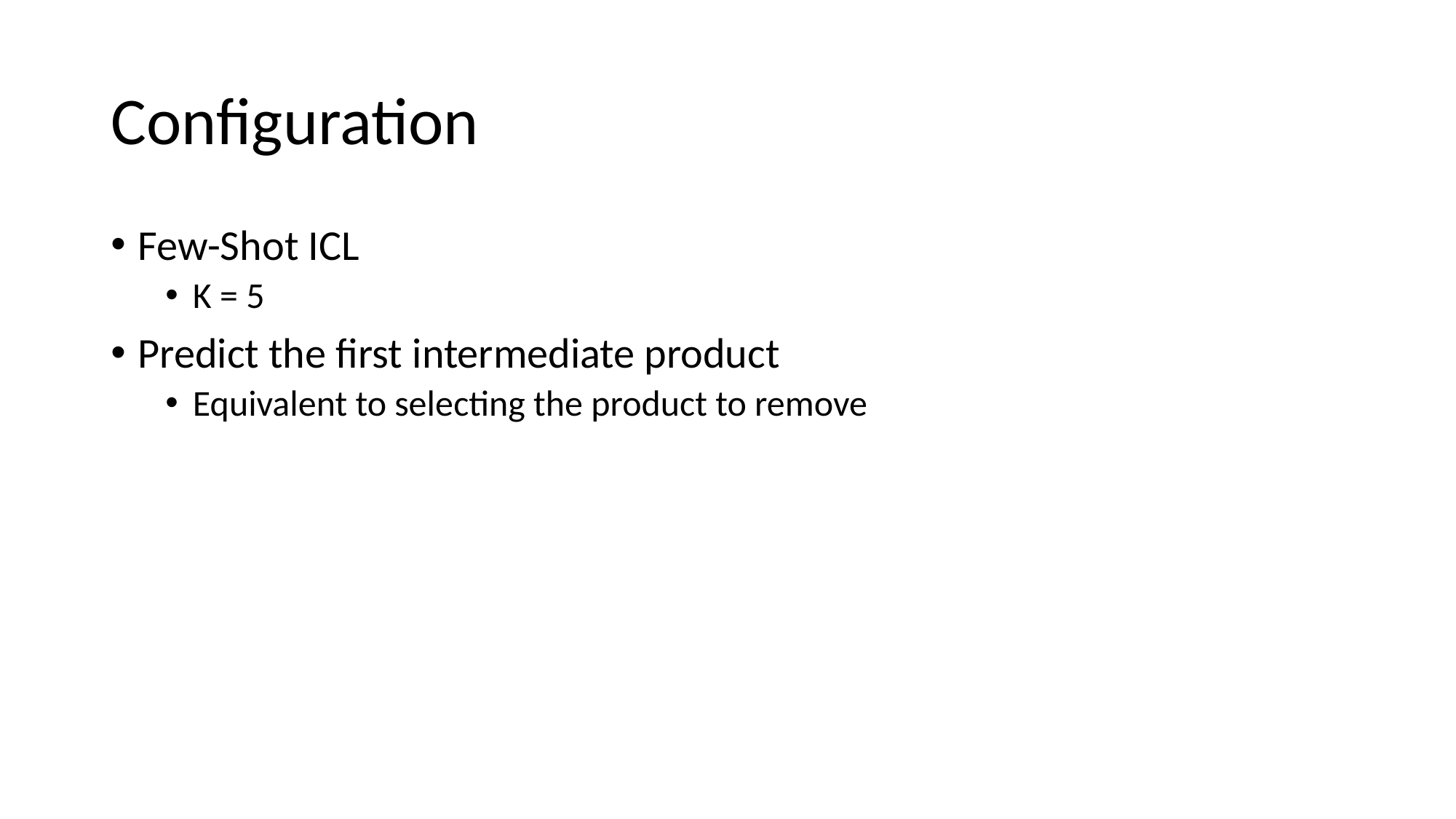

# Configuration
Few-Shot ICL
K = 5
Predict the first intermediate product
Equivalent to selecting the product to remove